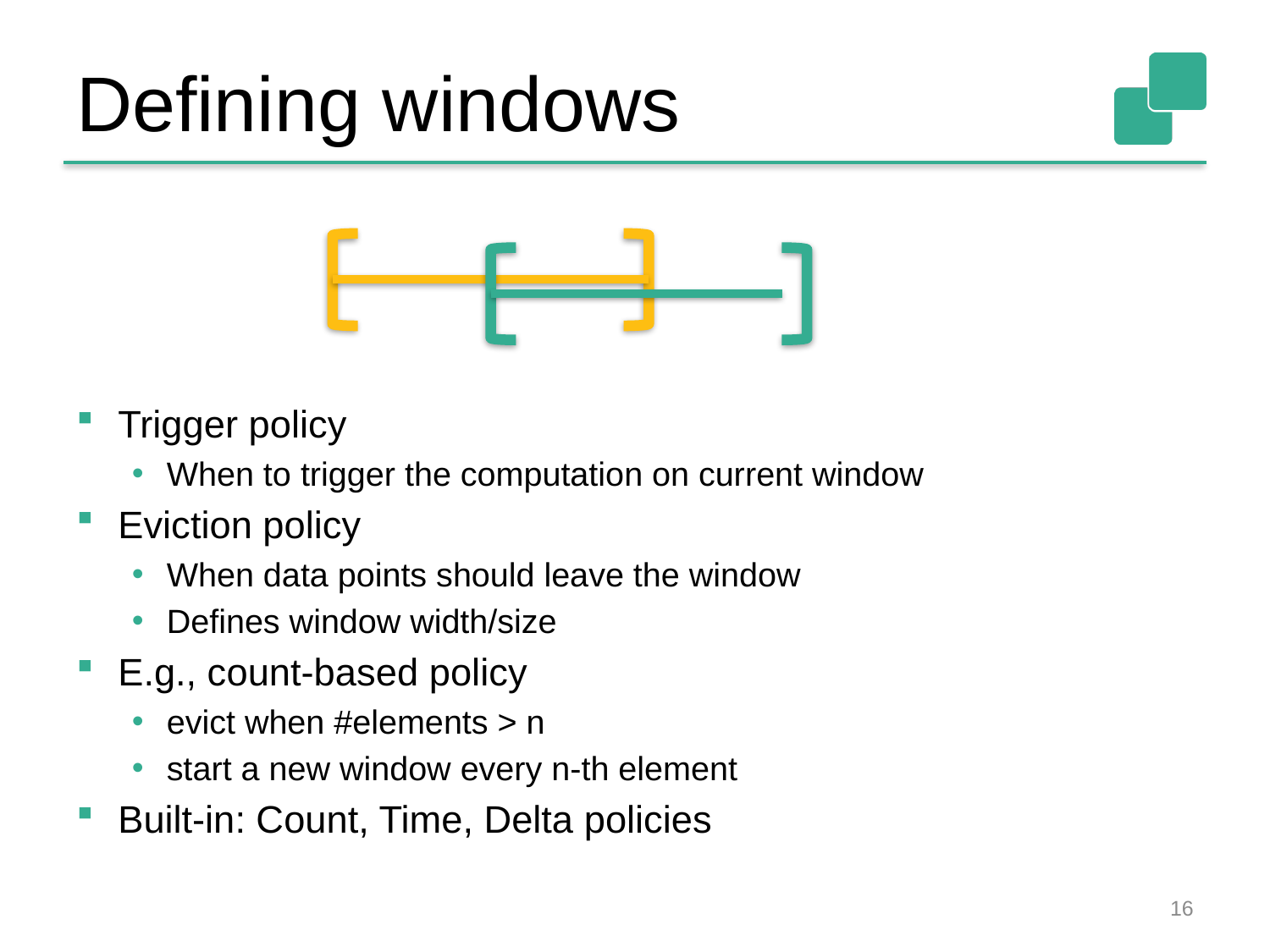

# Defining windows

Trigger policy
When to trigger the computation on current window
Eviction policy
When data points should leave the window
Defines window width/size
E.g., count-based policy
evict when #elements > n
start a new window every n-th element
Built-in: Count, Time, Delta policies
16